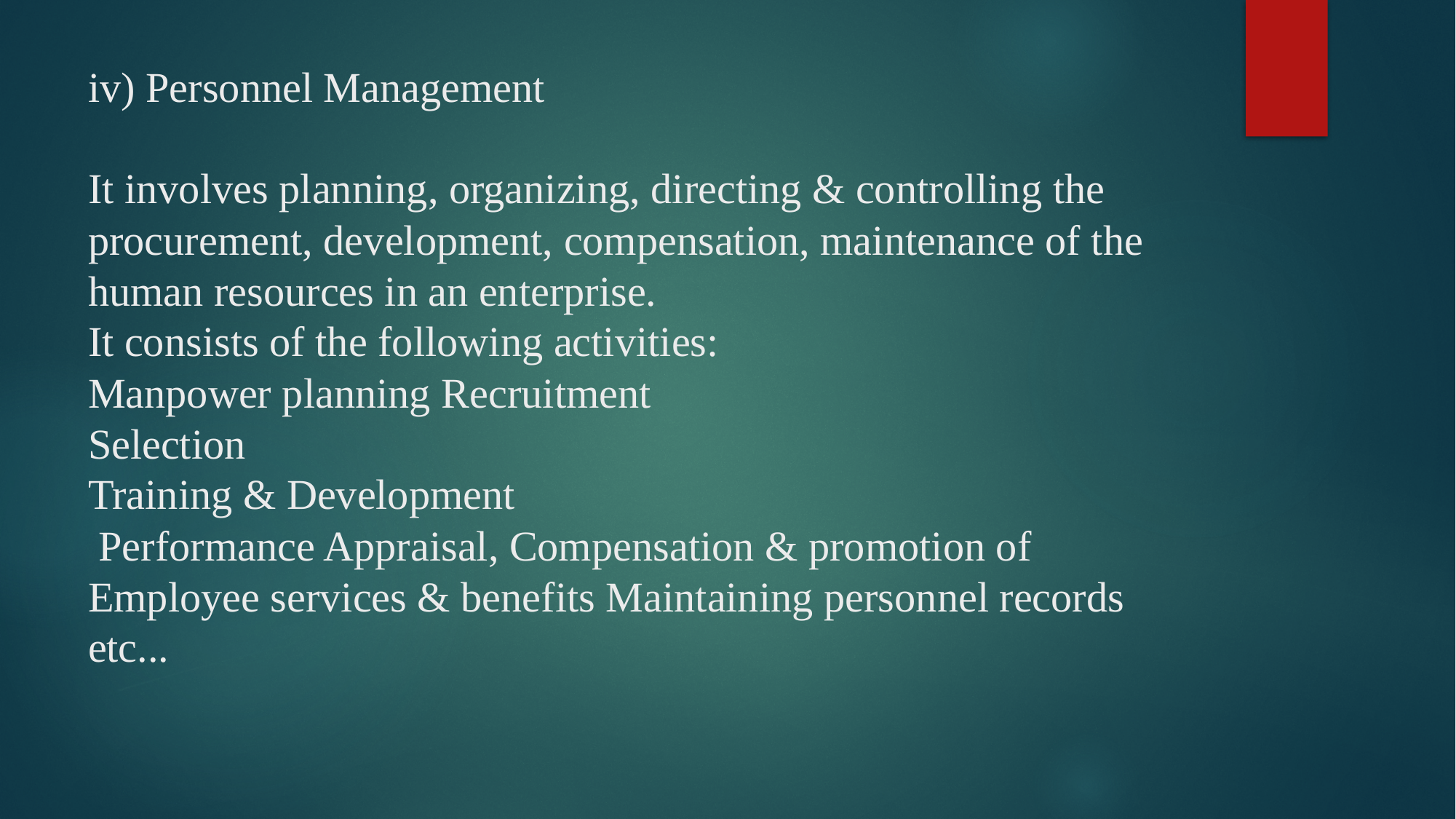

# iv) Personnel Management It involves planning, organizing, directing & controlling the procurement, development, compensation, maintenance of the human resources in an enterprise. It consists of the following activities: Manpower planning Recruitment Selection Training & Development Performance Appraisal, Compensation & promotion of Employee services & benefits Maintaining personnel records etc...